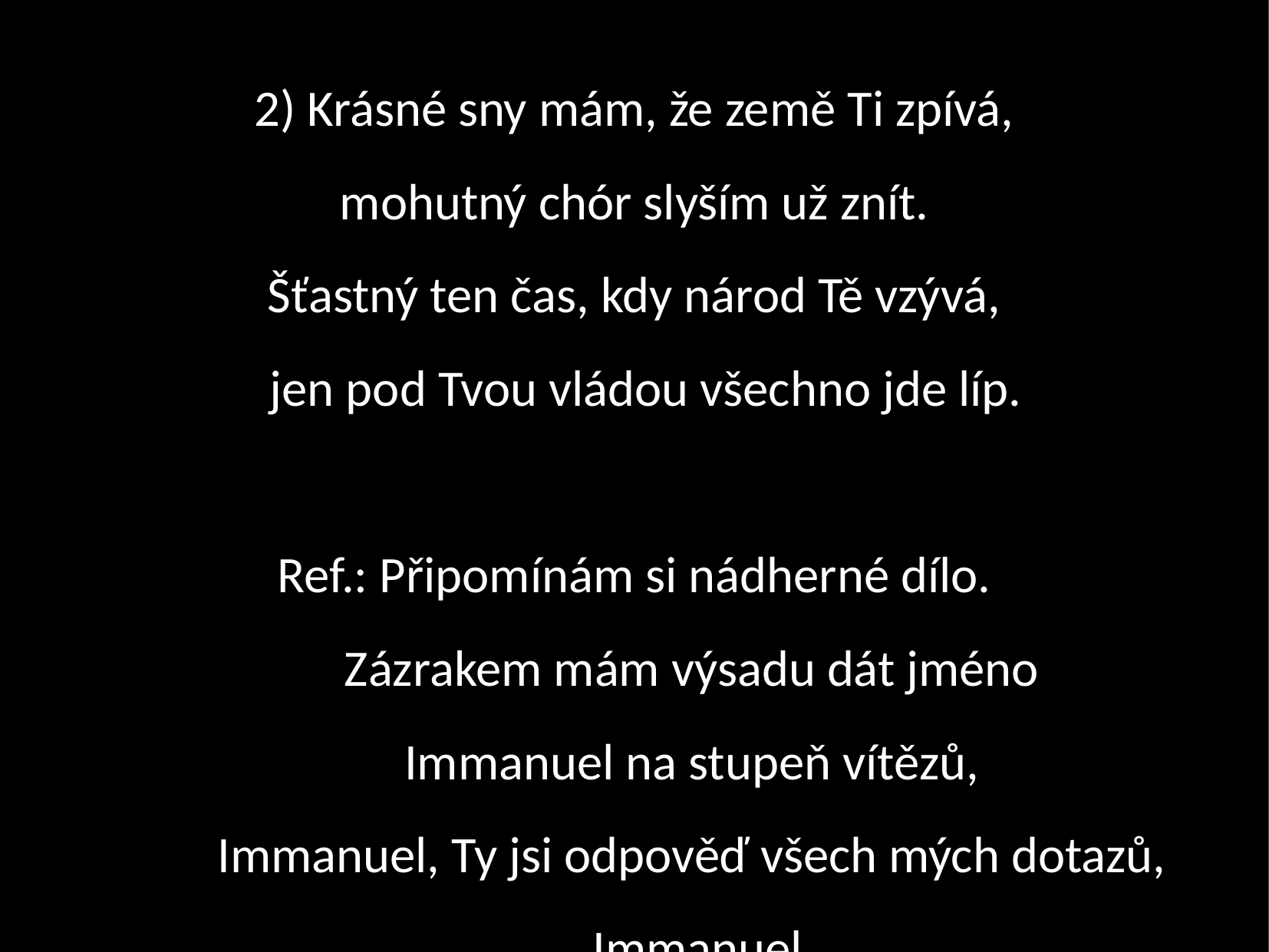

2) Krásné sny mám, že země Ti zpívá,
mohutný chór slyším už znít.
Šťastný ten čas, kdy národ Tě vzývá,
 jen pod Tvou vládou všechno jde líp.

Ref.: Připomínám si nádherné dílo.
	Zázrakem mám výsadu dát jméno
	Immanuel na stupeň vítězů,
	Immanuel, Ty jsi odpověď všech mých dotazů,
	Immanuel